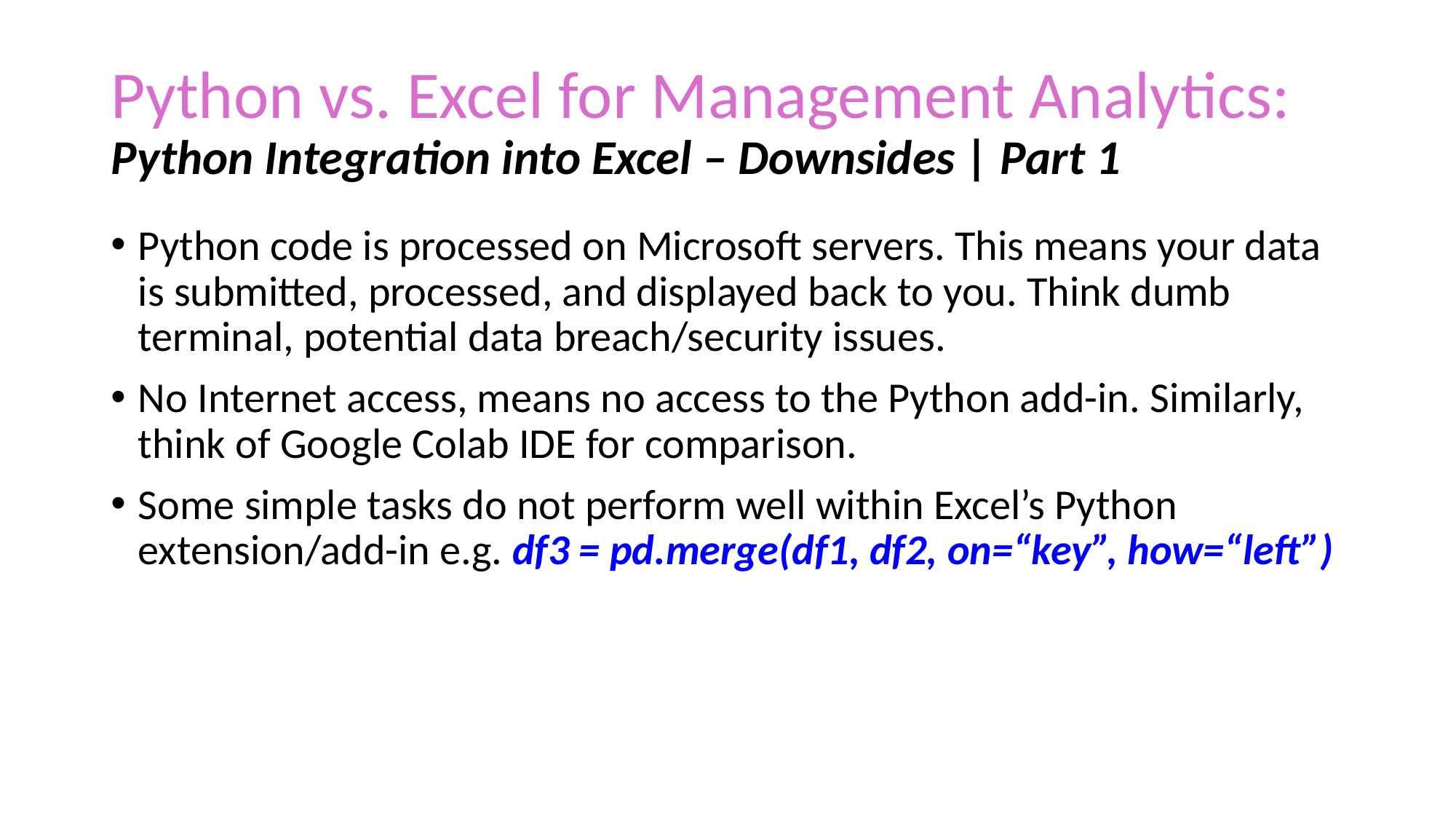

# Python vs. Excel for Management Analytics: Python Integration into Excel – Downsides | Part 1
Python code is processed on Microsoft servers. This means your data is submitted, processed, and displayed back to you. Think dumb terminal, potential data breach/security issues.
No Internet access, means no access to the Python add-in. Similarly, think of Google Colab IDE for comparison.
Some simple tasks do not perform well within Excel’s Python   extension/add-in e.g. df3 = pd.merge(df1, df2, on=“key”, how=“left”)